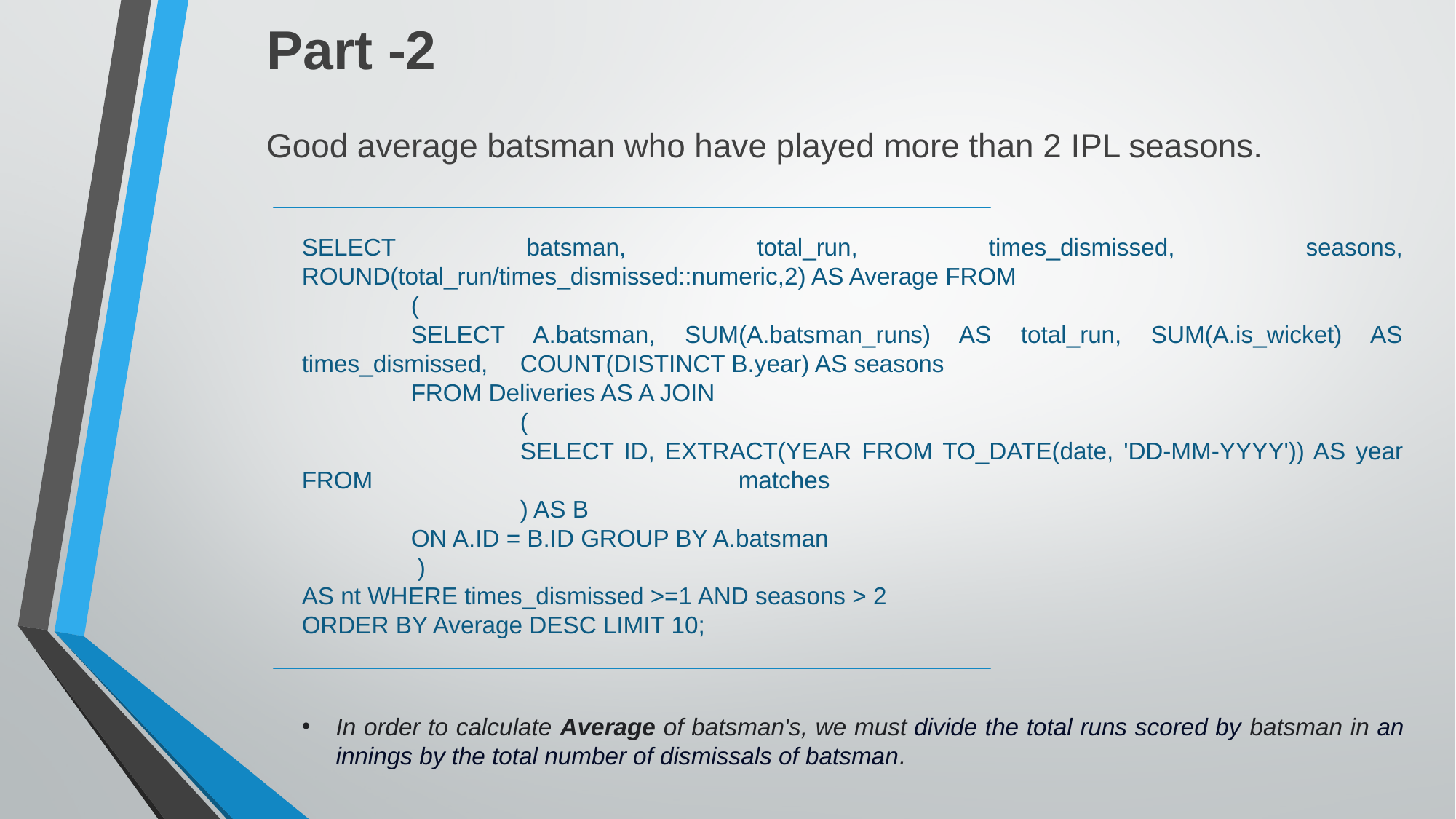

Part -2

Good average batsman who have played more than 2 IPL seasons.
SELECT batsman, total_run, times_dismissed, seasons, ROUND(total_run/times_dismissed::numeric,2) AS Average FROM
	(
	SELECT A.batsman, SUM(A.batsman_runs) AS total_run, SUM(A.is_wicket) AS times_dismissed, 	COUNT(DISTINCT B.year) AS seasons
	FROM Deliveries AS A JOIN
		(
		SELECT ID, EXTRACT(YEAR FROM TO_DATE(date, 'DD-MM-YYYY')) AS year FROM 				matches
		) AS B
	ON A.ID = B.ID GROUP BY A.batsman
	 )
AS nt WHERE times_dismissed >=1 AND seasons > 2
ORDER BY Average DESC LIMIT 10;
In order to calculate Average of batsman's, we must divide the total runs scored by batsman in an innings by the total number of dismissals of batsman.